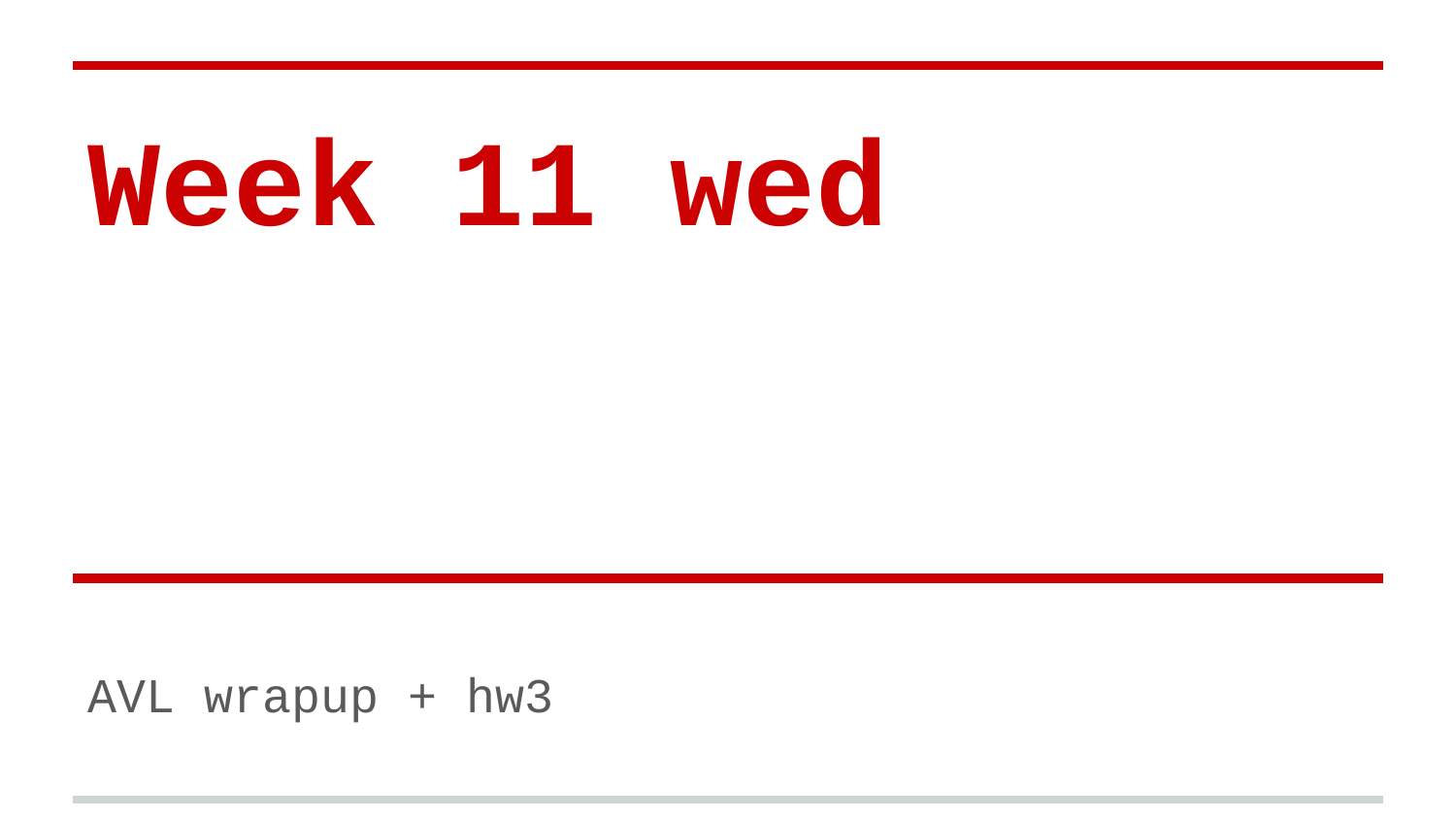

# Week 11 wed

AVL wrapup + hw3